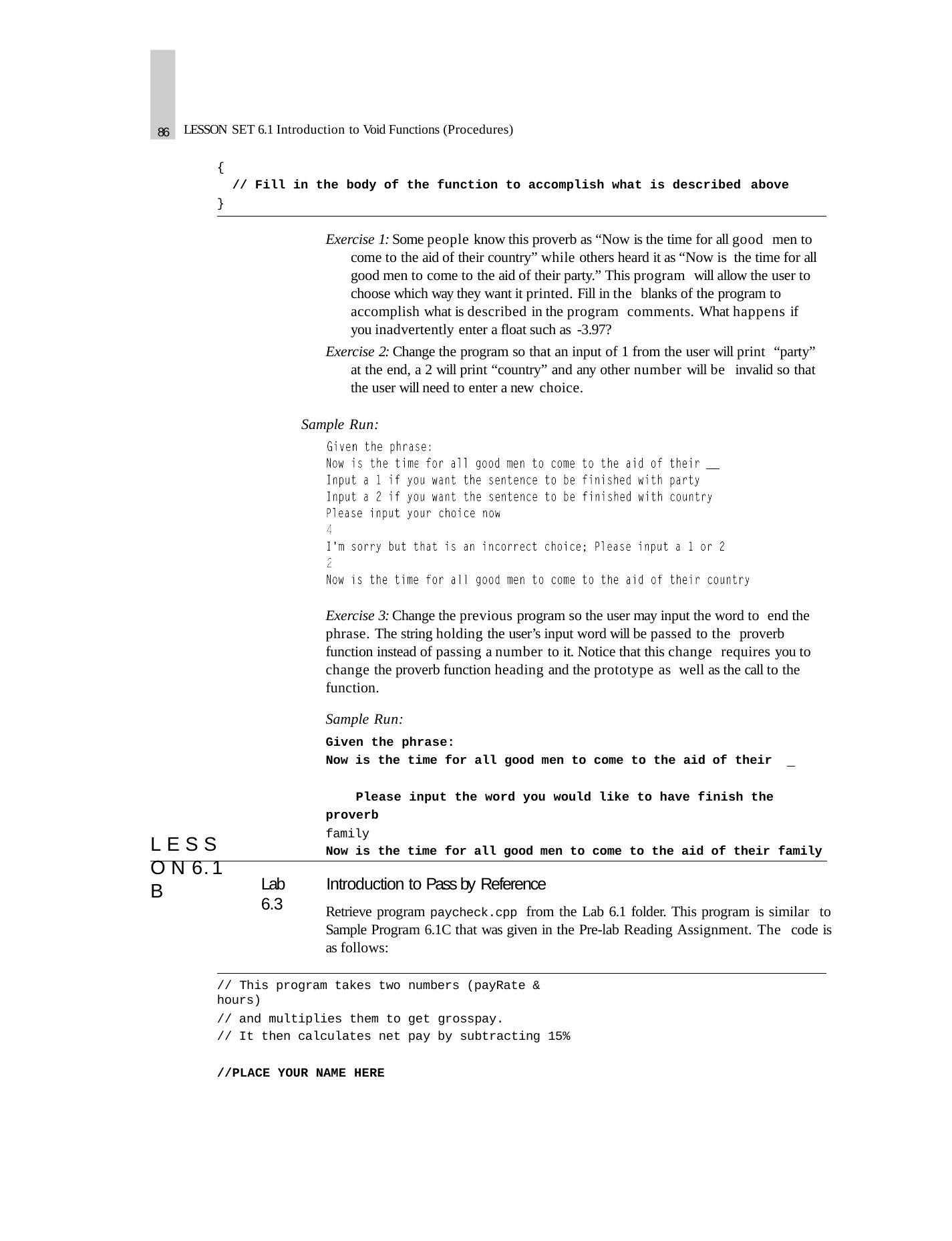

86
LESSON SET 6.1 Introduction to Void Functions (Procedures)
{
// Fill in the body of the function to accomplish what is described above
}

Exercise 1: Some people know this proverb as “Now is the time for all good  men to come to the aid of their country” while others heard it as “Now is  the time for all good men to come to the aid of their party.” This program  will allow the user to choose which way they want it printed. Fill in the  blanks of the program to accomplish what is described in the program  comments. What happens if you inadvertently enter a float such as -3.97?
Exercise 2: Change the program so that an input of 1 from the user will print  “party” at the end, a 2 will print “country” and any other number will be  invalid so that the user will need to enter a new choice.

Sample Run:

Exercise 3: Change the previous program so the user may input the word to  end the phrase. The string holding the user’s input word will be passed to the  proverb function instead of passing a number to it. Notice that this change  requires you to change the proverb function heading and the prototype as  well as the call to the function.
Sample Run:
Given the phrase:
Now is the time for all good men to come to the aid of their   	   Please input the word you would like to have finish the proverb
family
Now is the time for all good men to come to the aid of their family
L E S S O N 6 . 1 B

Introduction to Pass by Reference
Retrieve program paycheck.cpp from the Lab 6.1 folder. This program is similar  to Sample Program 6.1C that was given in the Pre-lab Reading Assignment. The  code is as follows:
Lab 6.3
// This program takes two numbers (payRate & hours)
// and multiplies them to get grosspay.
// It then calculates net pay by subtracting 15%

//PLACE YOUR NAME HERE